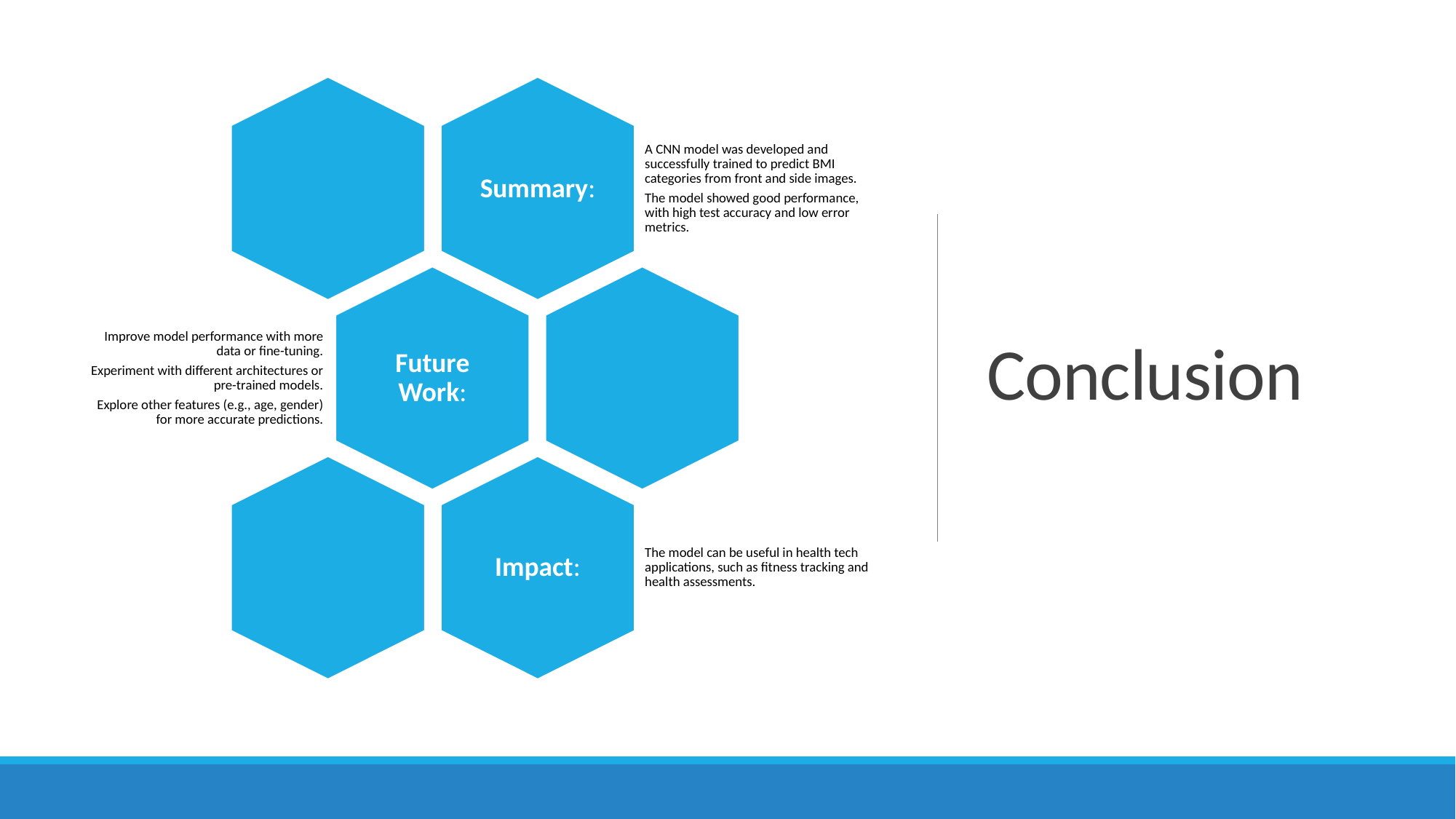

# Conclusion
Summary:
A CNN model was developed and successfully trained to predict BMI categories from front and side images.
The model showed good performance, with high test accuracy and low error metrics.

Future Work:
Improve model performance with more data or fine-tuning.
Experiment with different architectures or pre-trained models.
Explore other features (e.g., age, gender) for more accurate predictions.

Impact:
The model can be useful in health tech applications, such as fitness tracking and health assessments.